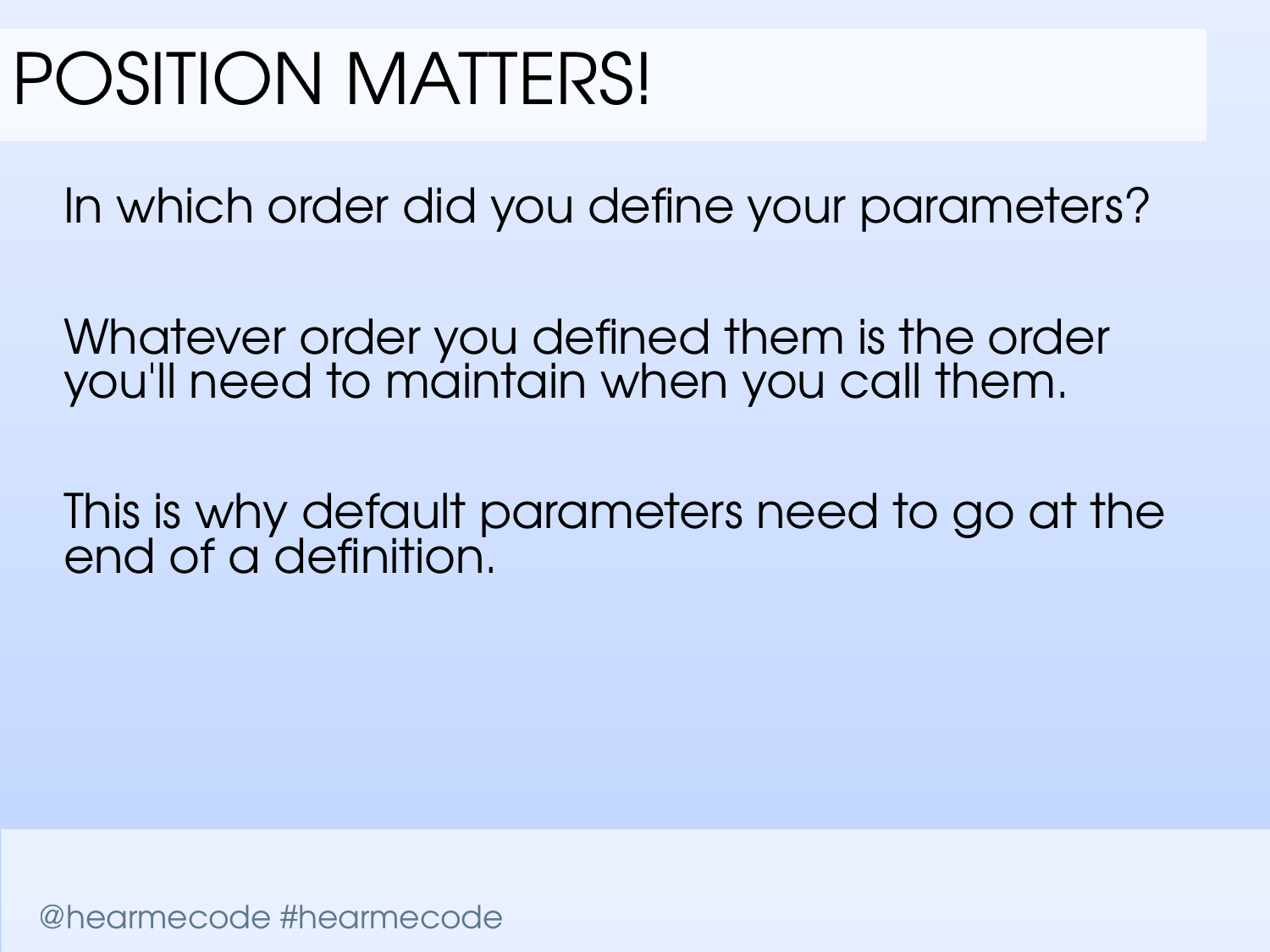

position matters!
In which order did you define your parameters?

Whatever order you defined them is the order you'll need to maintain when you call them.

This is why default parameters need to go at the end of a definition.
31